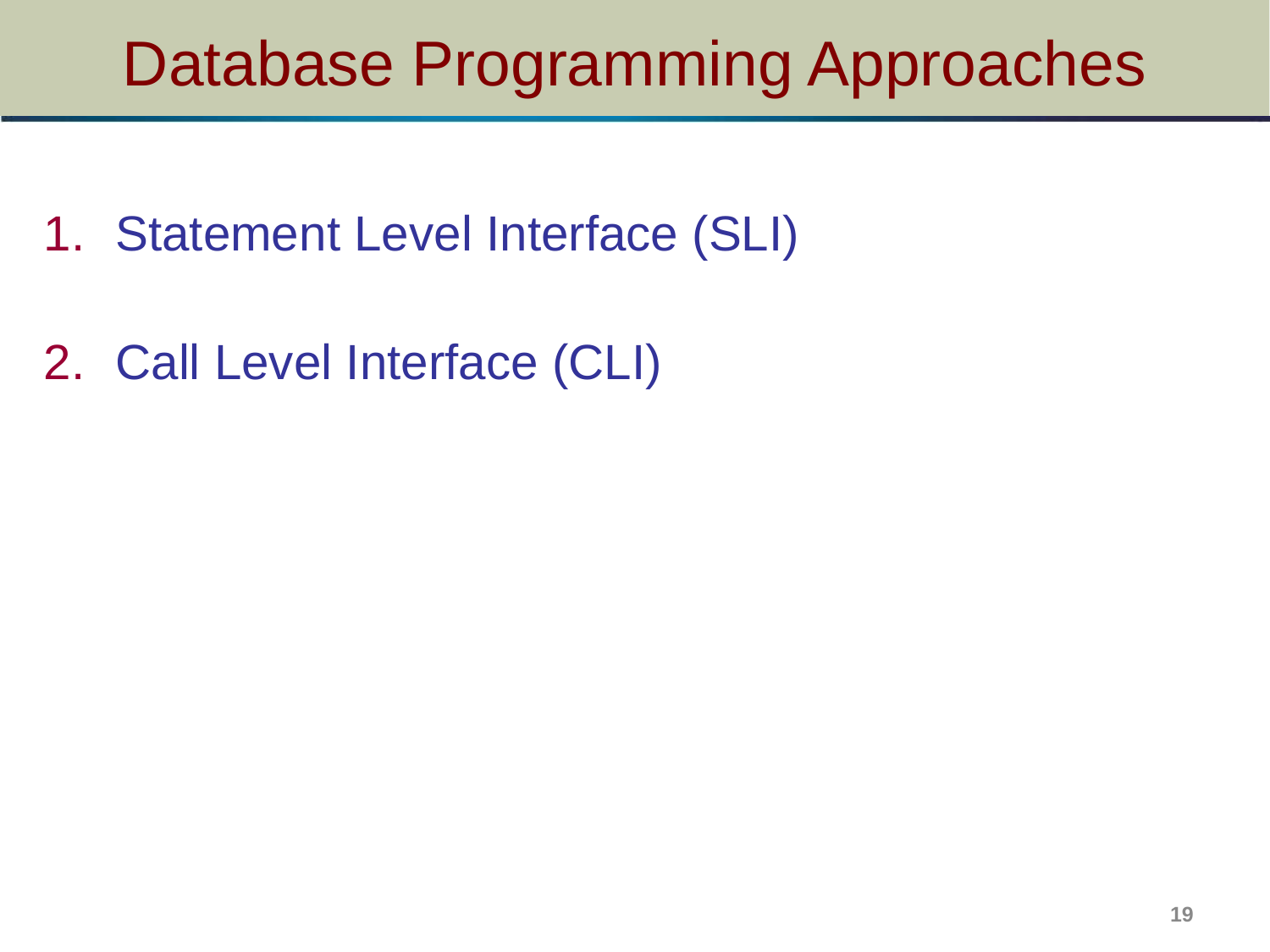

# Database Programming Approaches
Statement Level Interface (SLI)
Call Level Interface (CLI)

19